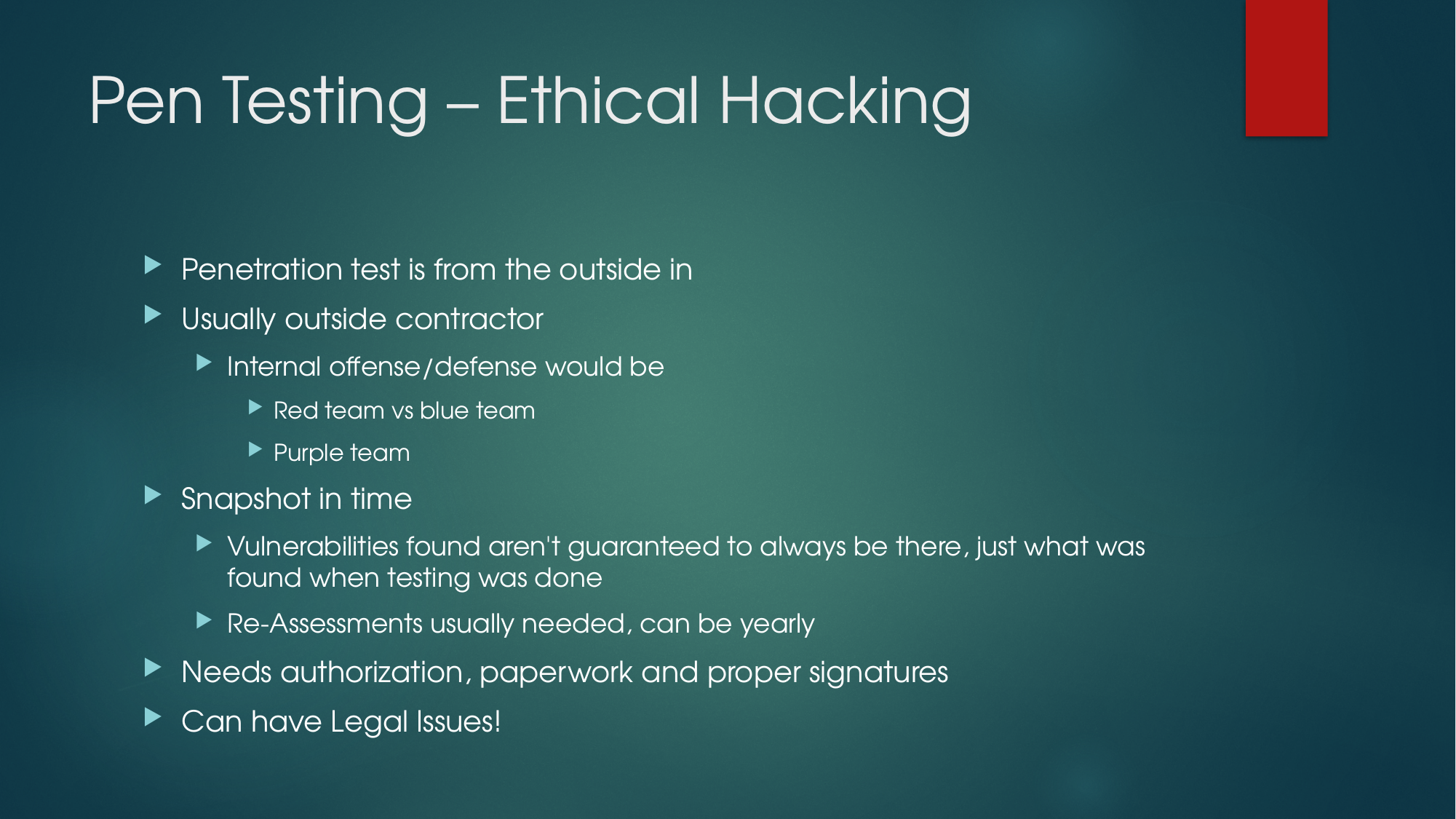

# Pen Testing – Ethical Hacking
Penetration test is from the outside in
Usually outside contractor
Internal offense/defense would be
Red team vs blue team
Purple team
Snapshot in time
Vulnerabilities found aren't guaranteed to always be there, just what was found when testing was done
Re-Assessments usually needed, can be yearly
Needs authorization, paperwork and proper signatures
Can have Legal Issues!